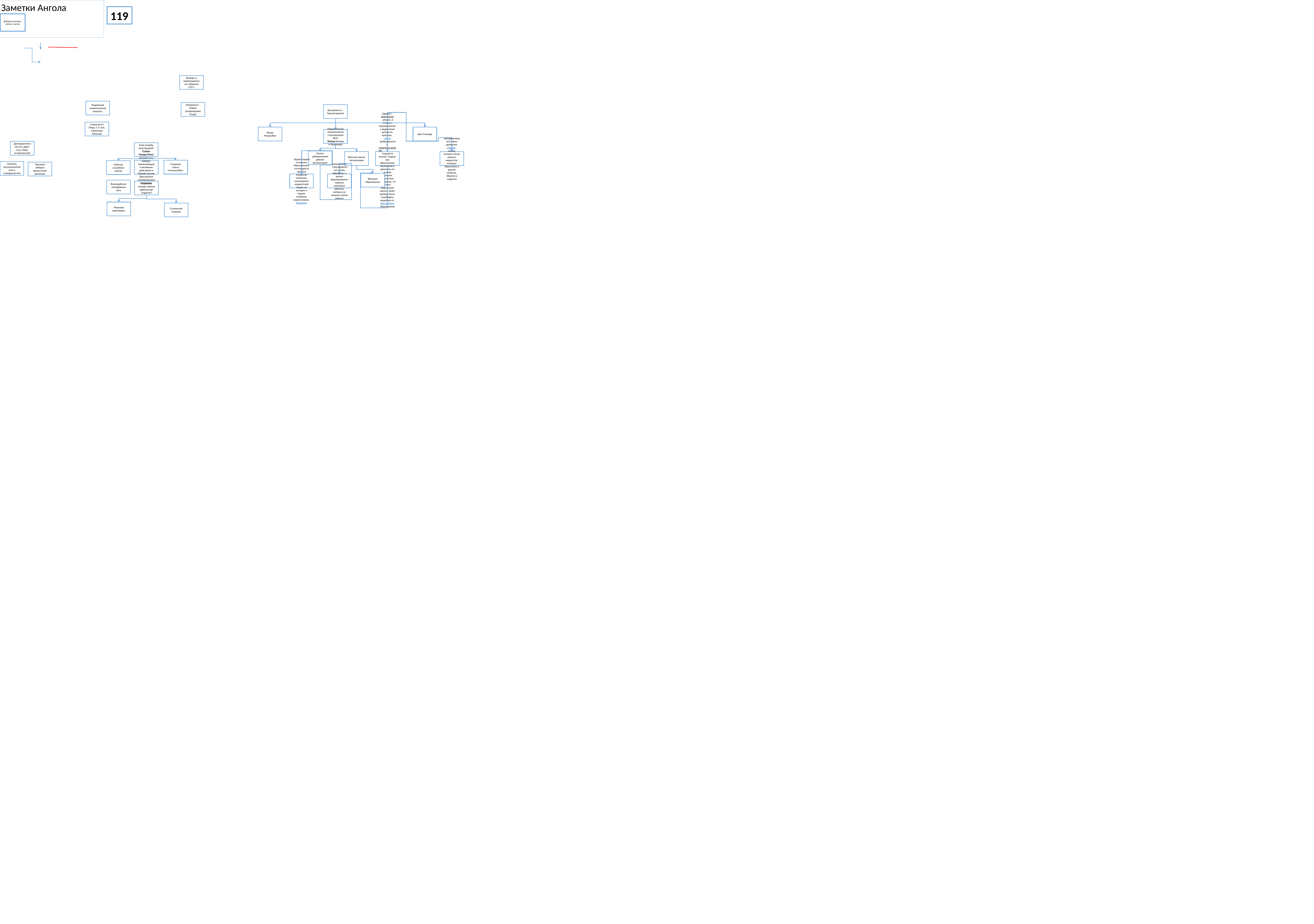

Заметки Ангола

119
Добавить ресурсы: железо, каучук
Выборы в провинциальные собрания 1937 г
Индийский национальный конгресс
Умеренные – Нарам (возвращение Ганди)
Экстремисты – Гарам(горячие)
Социалисты (Неру, С.Ч. Бос, Сринисава Айянгар)
Хинду Махасабхи
Арья Самадж
Национальная патриотическая организация (РСС) (Кешав Балирам Хеджевар)
Демократический путь (Дем-соц с Неру, исторический)
Блок вперёд всей Индией!(Субхас Чандра Бозе)
Белые рубашки(молодёжная организация)
Женское крыло организации
Гурукул ( ведические школы), в котором подчеркивались ведические ценности, культура, сатья (добродетель) и санатана-дхарма (сущность жизни). Отдельное образование мальчикам и девочкам на основе древних ведических принципов. Система ведической школы также должна была освободить индийцев от британского образования.
Шраддхананд возглавил движение шуддхи , целью которого было вернуть индуистов, которые обратились в другие религии, обратно в индуизм
Создание газеты «Forward Bloc»
Резолюция «Вся власть Индийскому народу» призывающую к активным действиям в борьбе против британского колониального правления.
Рабочая ассамблея партии
Отказать мусульманской лиге в сотрудничестве
Торговое эмбарго фашистским режимам
Женское образование
организовал «тренировочный лагерь офицеров» с целью формирования корпуса ключевых рабочих, которых он называл прачараками
 бодхик (идеологическое образование), состоящий из простых вопросов новичкам, касающимся индуистской нации, ее истории и героев, особенно короля-воина Шиваджи
Всеиндийская молодёжная лига
Перенять методы партии «Джугантар» (Jugantar)
Мировая революция
Сталинское влияние